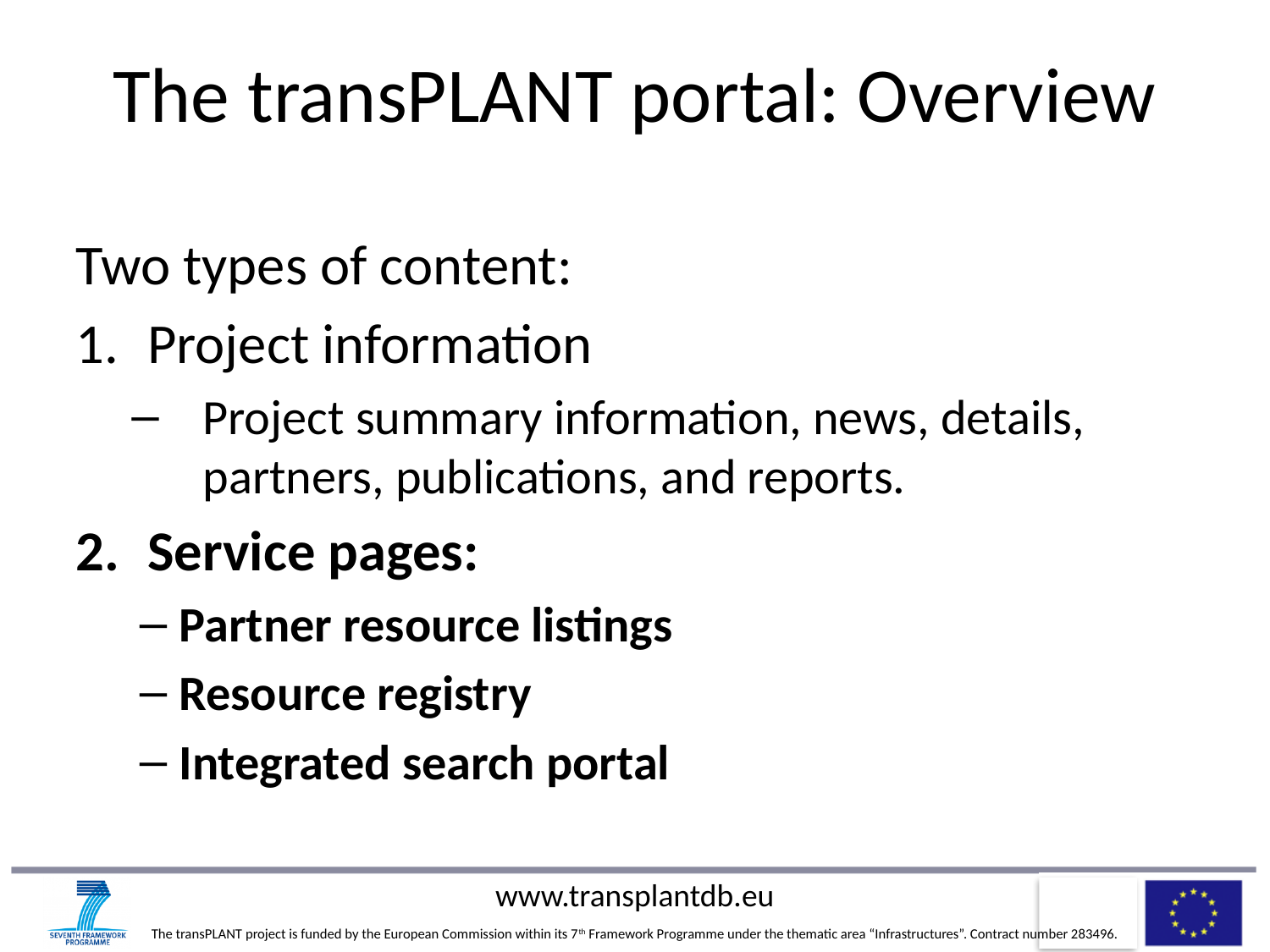

# The transPLANT portal: Overview
Two types of content:
Project information
Project summary information, news, details, partners, publications, and reports.
Service pages:
Partner resource listings
Resource registry
Integrated search portal